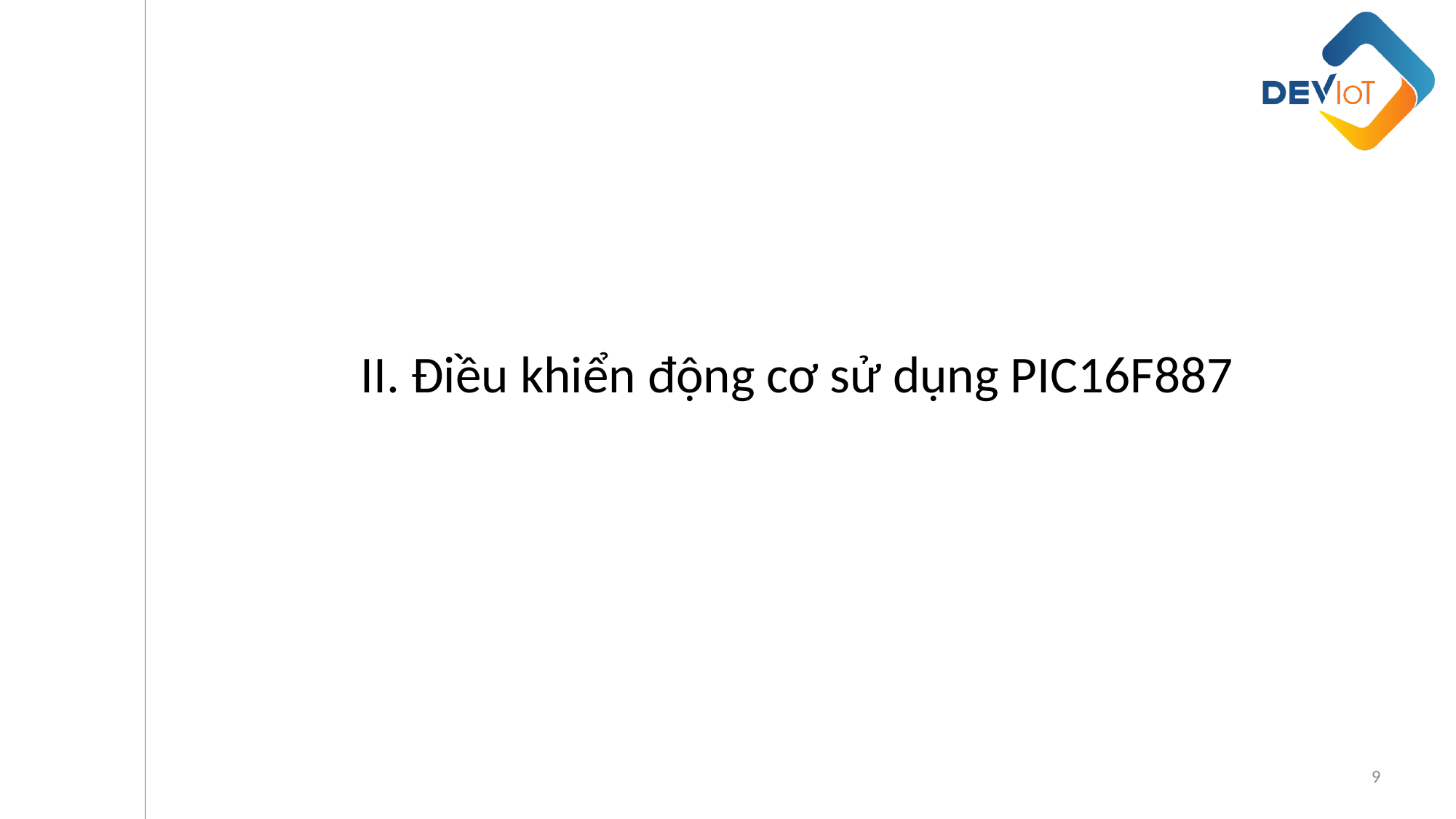

II. Điều khiển động cơ sử dụng PIC16F887
9